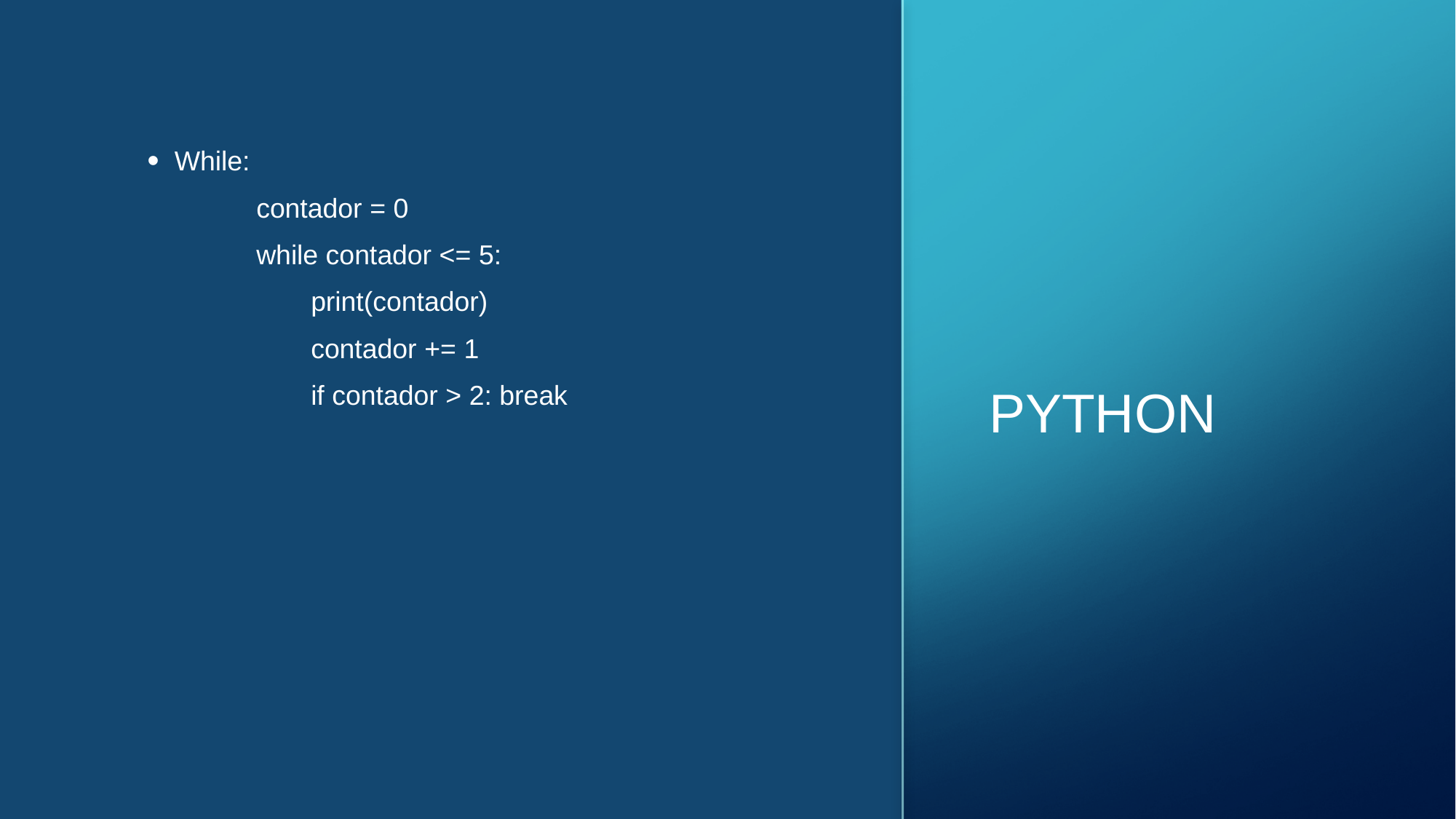

While:
contador = 0
while contador <= 5:
print(contador)
contador += 1
if contador > 2: break

# python